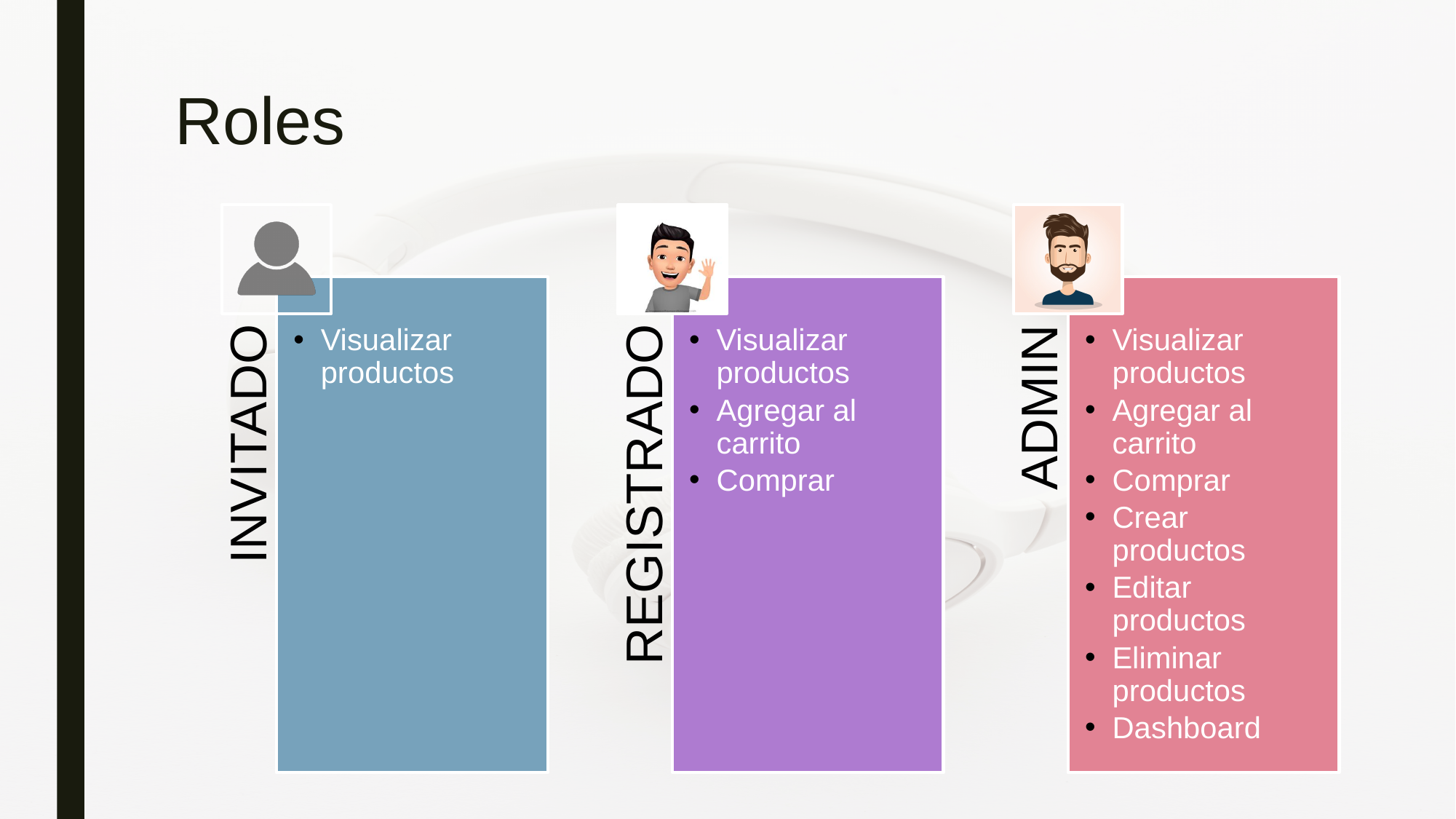

# Roles
INVITADO
Visualizar productos
REGISTRADO
Visualizar productos
Agregar al carrito
Comprar
ADMIN
Visualizar productos
Agregar al carrito
Comprar
Crear productos
Editar productos
Eliminar productos
Dashboard